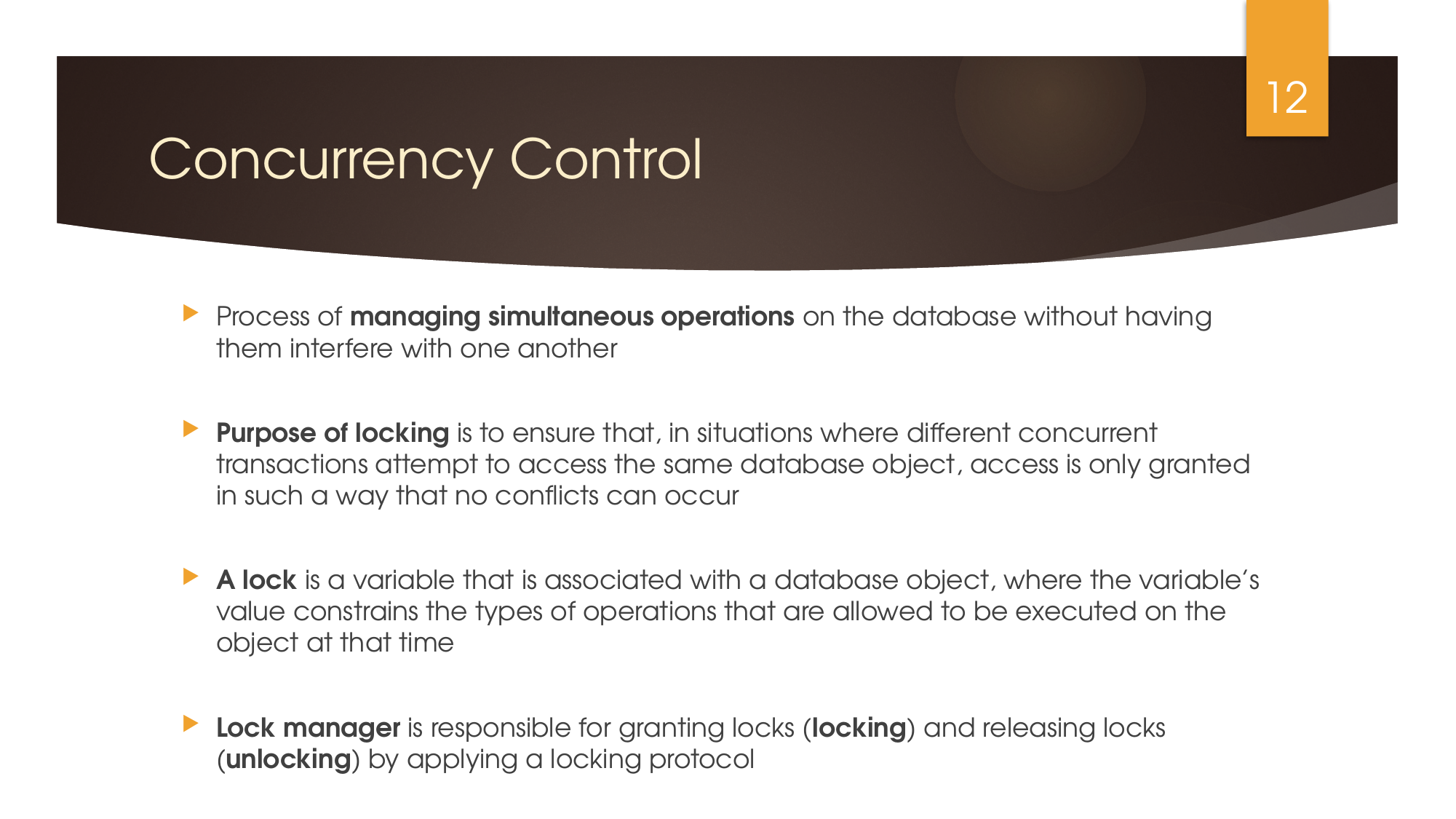

12
# Concurrency Control
Process of managing simultaneous operations on the database without having them interfere with one another

Purpose of locking is to ensure that, in situations where different concurrent transactions attempt to access the same database object, access is only granted in such a way that no conflicts can occur

A lock is a variable that is associated with a database object, where the variable’s value constrains the types of operations that are allowed to be executed on the object at that time

Lock manager is responsible for granting locks (locking) and releasing locks (unlocking) by applying a locking protocol